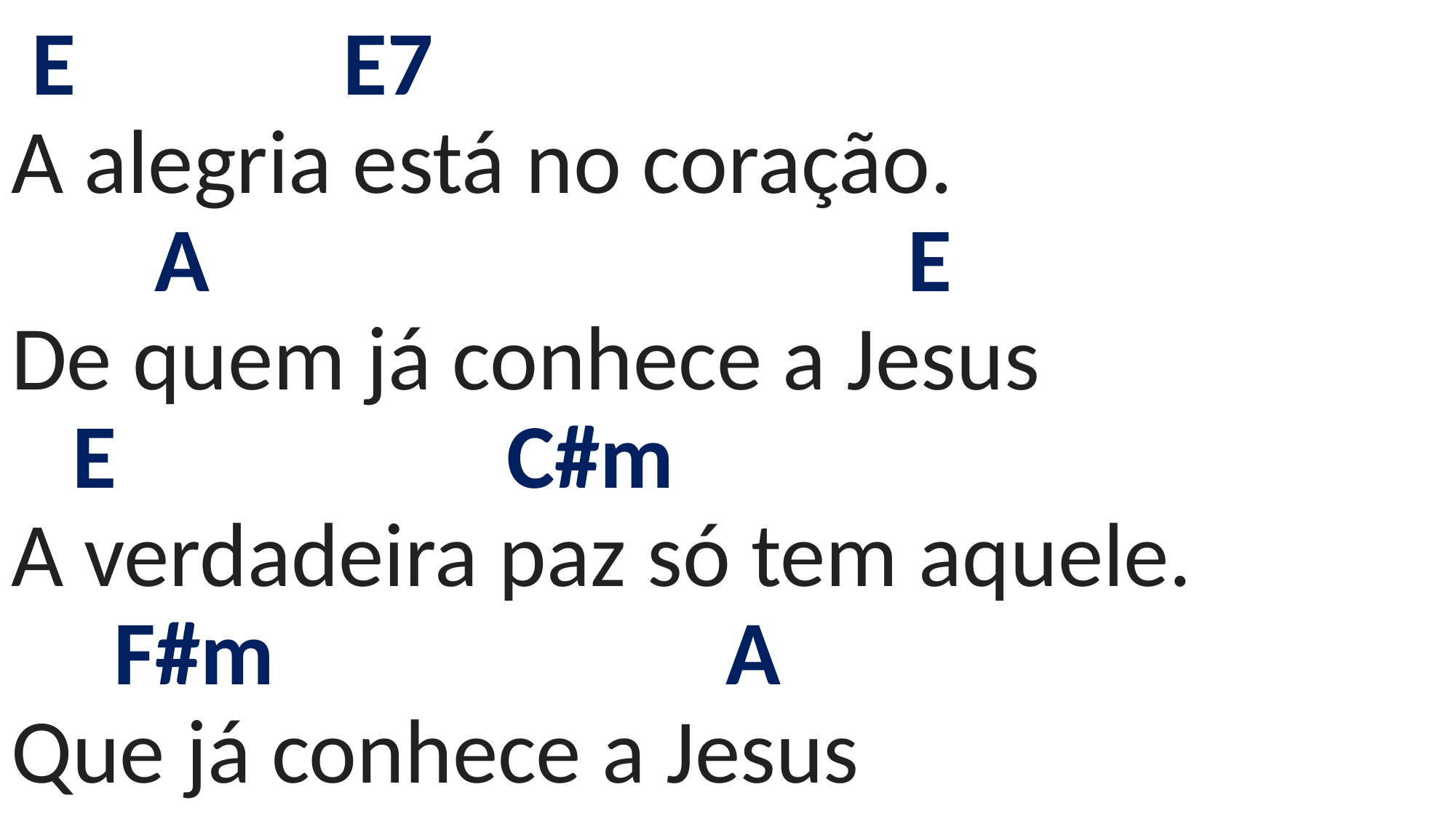

# E             E7 A alegria está no coração. A                                  E De quem já conhece a Jesus E                   C#m A verdadeira paz só tem aquele. F#m                      A Que já conhece a Jesus